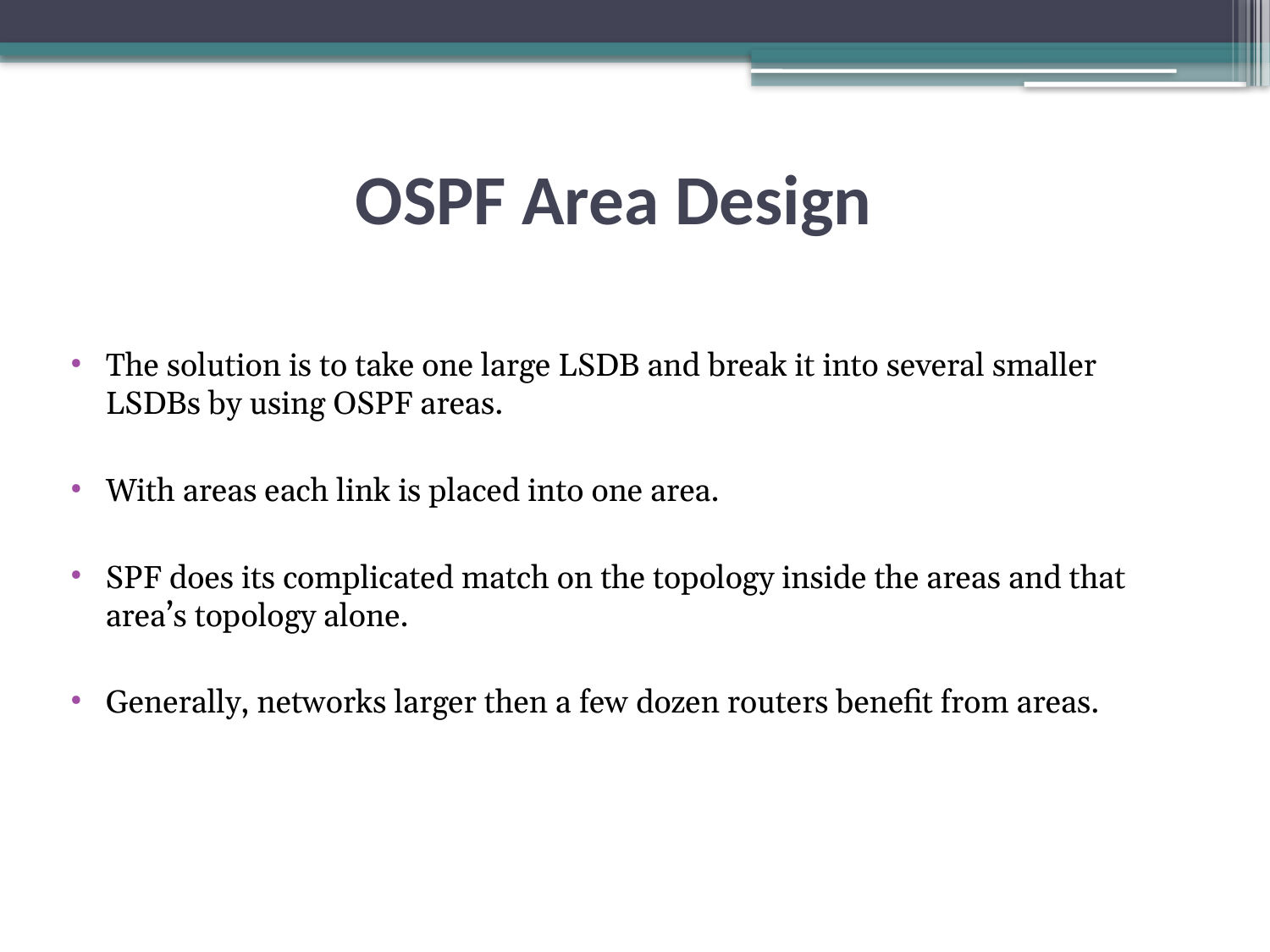

OSPF Area Design
The solution is to take one large LSDB and break it into several smaller LSDBs by using OSPF areas.

With areas each link is placed into one area.

SPF does its complicated match on the topology inside the areas and that area’s topology alone.

Generally, networks larger then a few dozen routers benefit from areas.